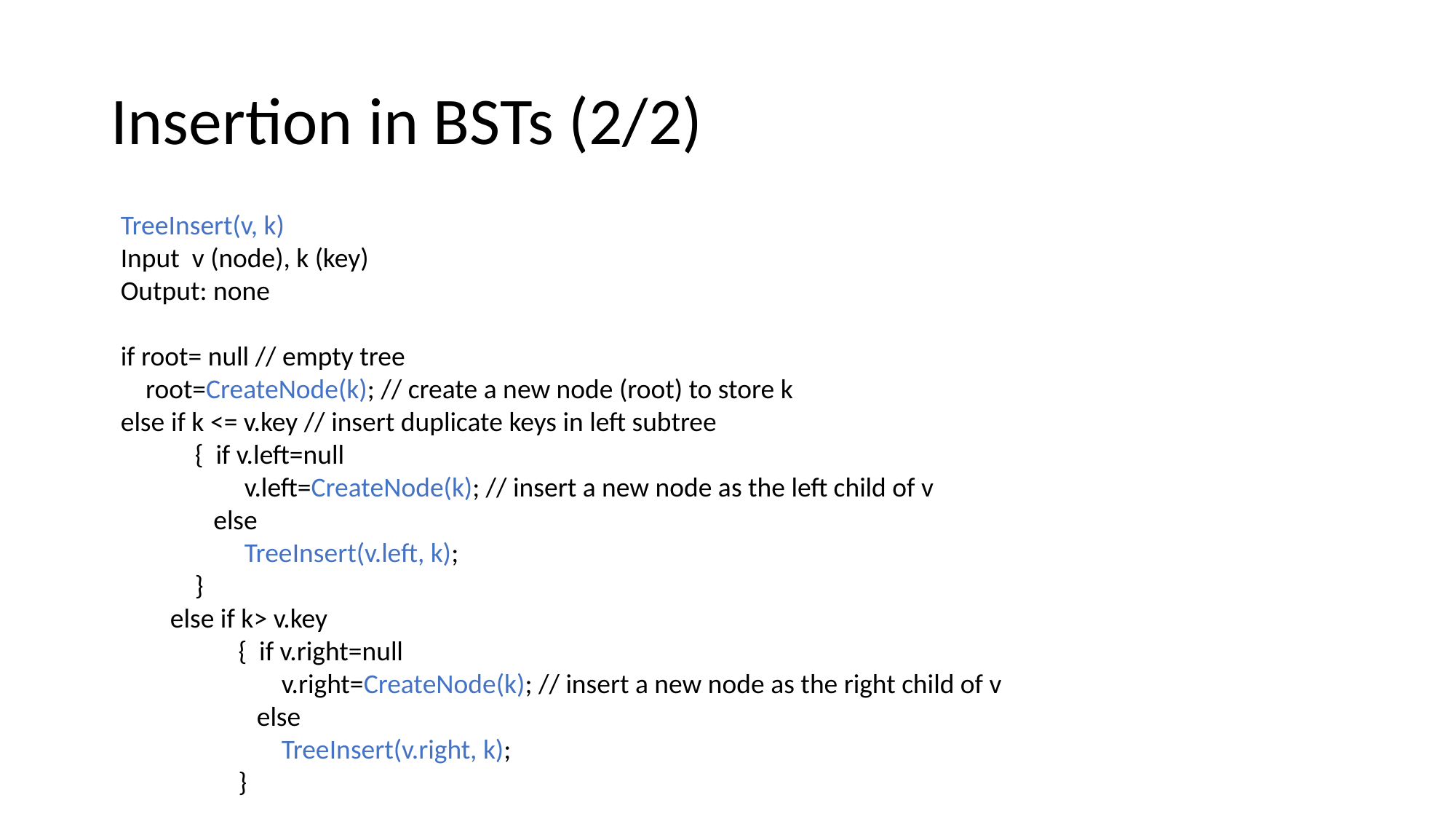

# Insertion in BSTs (2/2)
TreeInsert(v, k)
Input  v (node), k (key)
Output: none

if root= null // empty tree
    root=CreateNode(k); // create a new node (root) to store k
else if k <= v.key // insert duplicate keys in left subtree
            {  if v.left=null
                    v.left=CreateNode(k); // insert a new node as the left child of v
               else
                    TreeInsert(v.left, k);
            }
        else if k> v.key
                   {  if v.right=null
                          v.right=CreateNode(k); // insert a new node as the right child of v
                      else
                          TreeInsert(v.right, k);
                   }